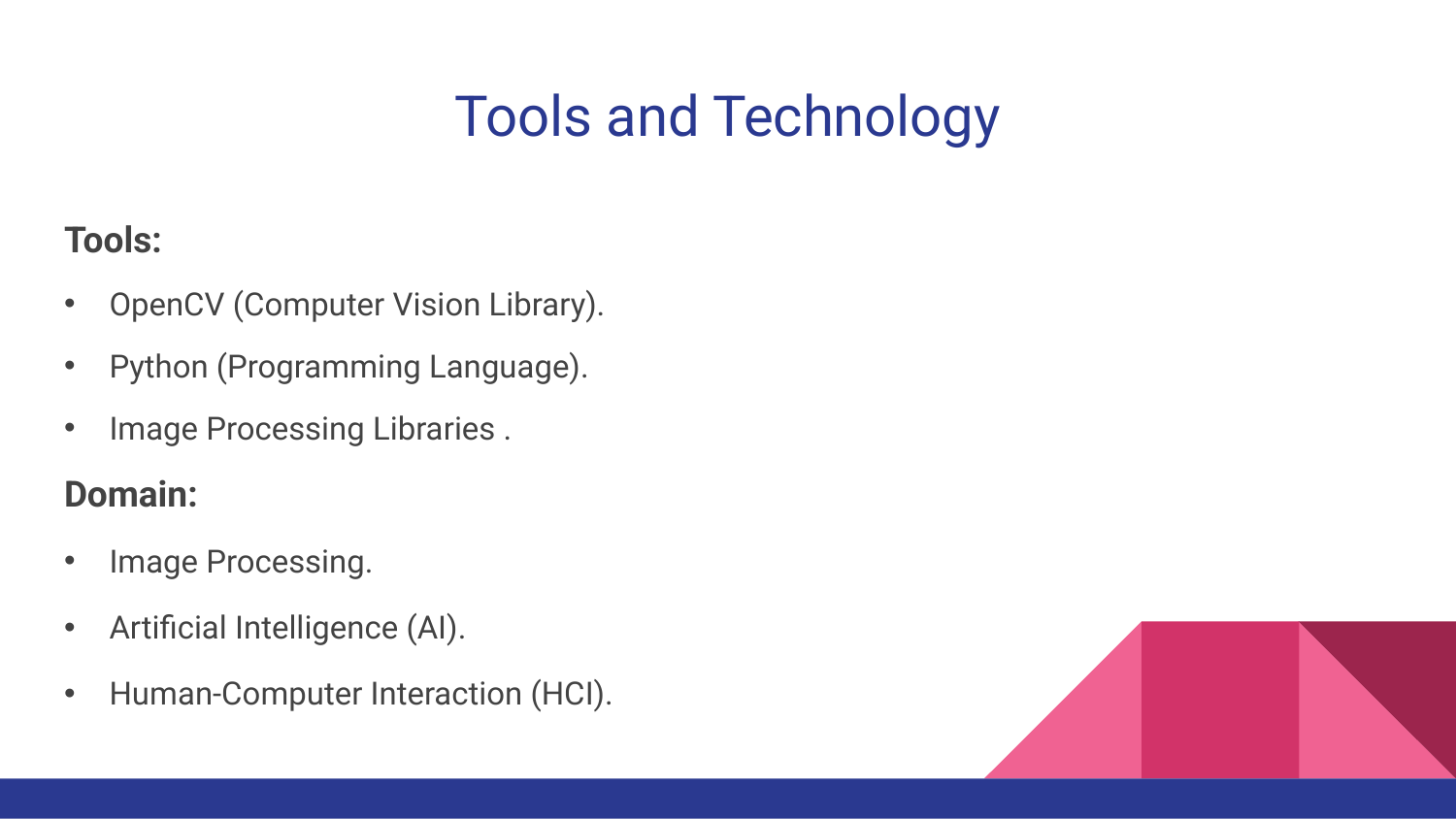

# Tools and Technology
Tools:
OpenCV (Computer Vision Library).
Python (Programming Language).
Image Processing Libraries .
Domain:
Image Processing.
Artificial Intelligence (AI).
Human-Computer Interaction (HCI).